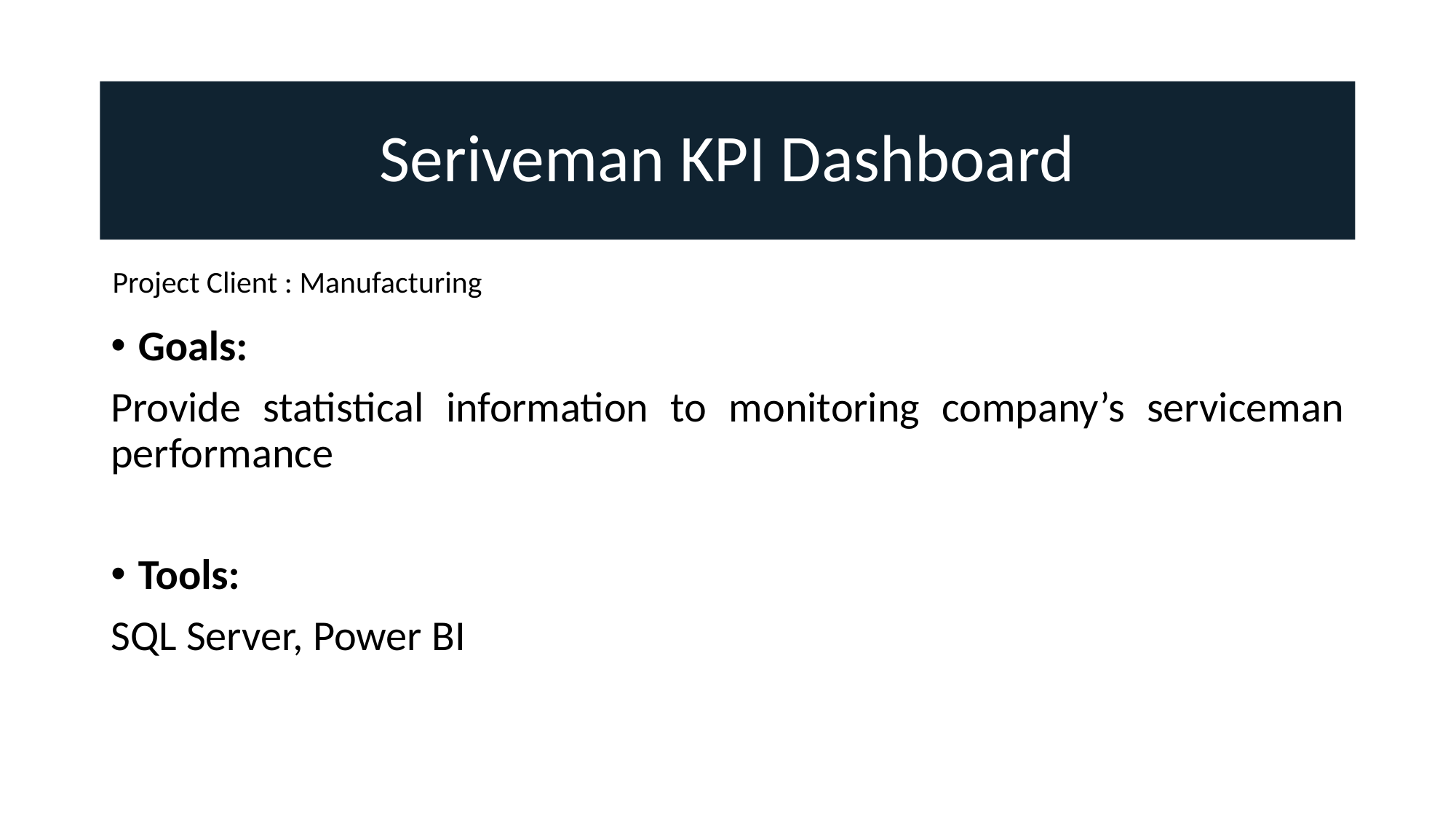

# Seriveman KPI Dashboard
Project Client : Manufacturing
Goals:
Provide statistical information to monitoring company’s serviceman performance

Tools:
SQL Server, Power BI